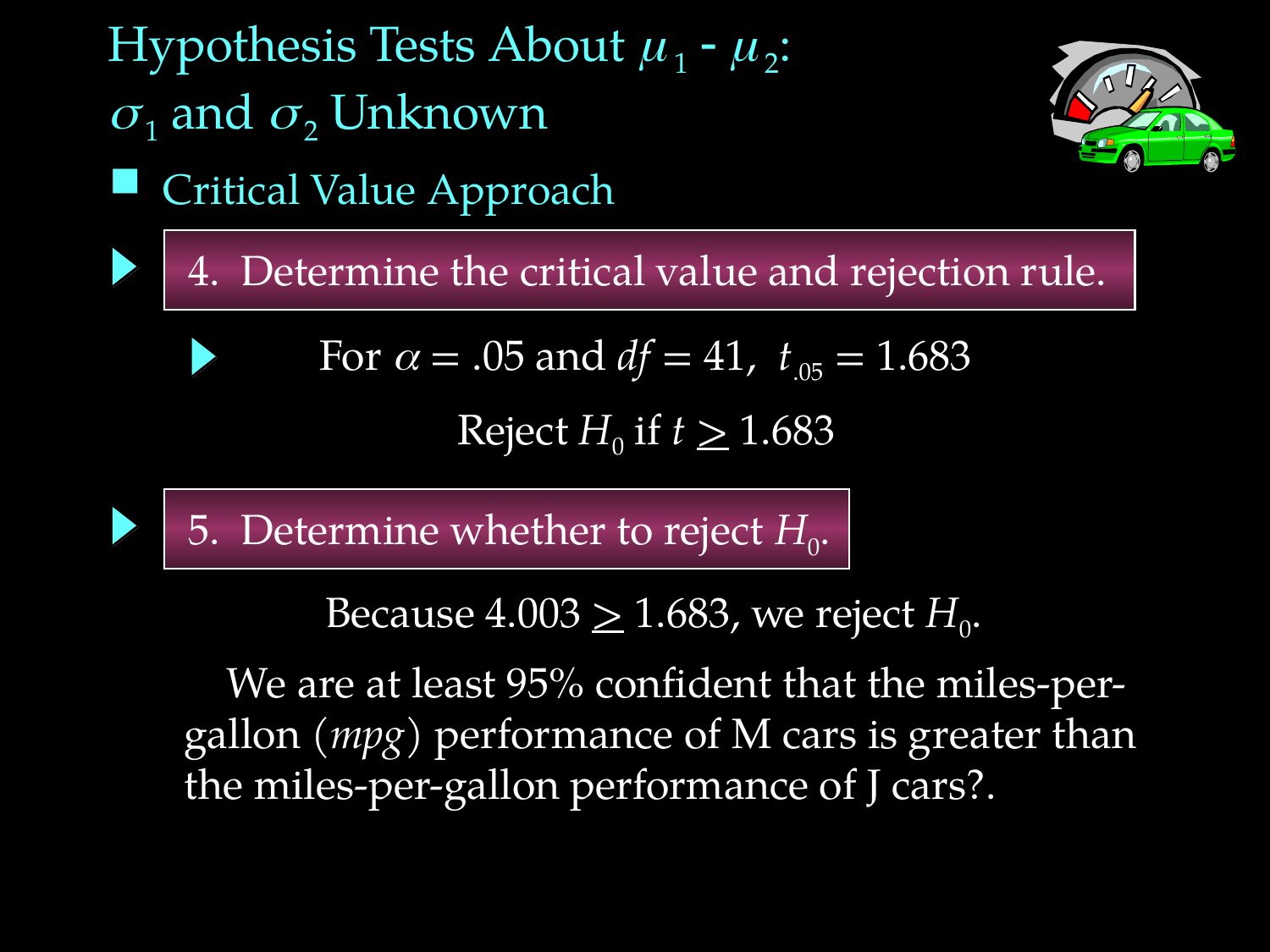

Hypothesis Tests About μ 1 − μ 2:
σ 1 and σ 2 Unknown

  Critical Value Approach

4.  Determine the critical value and rejection rule.

For α = .05 and df = 41,  t.05 = 1.683

Reject H0 if t > 1.683

5.  Determine whether to reject H0.

Because 4.003 > 1.683, we reject H0.
    We are at least 95% confident that the miles-per-gallon (mpg) performance of M cars is greater than the miles-per-gallon performance of J cars?.